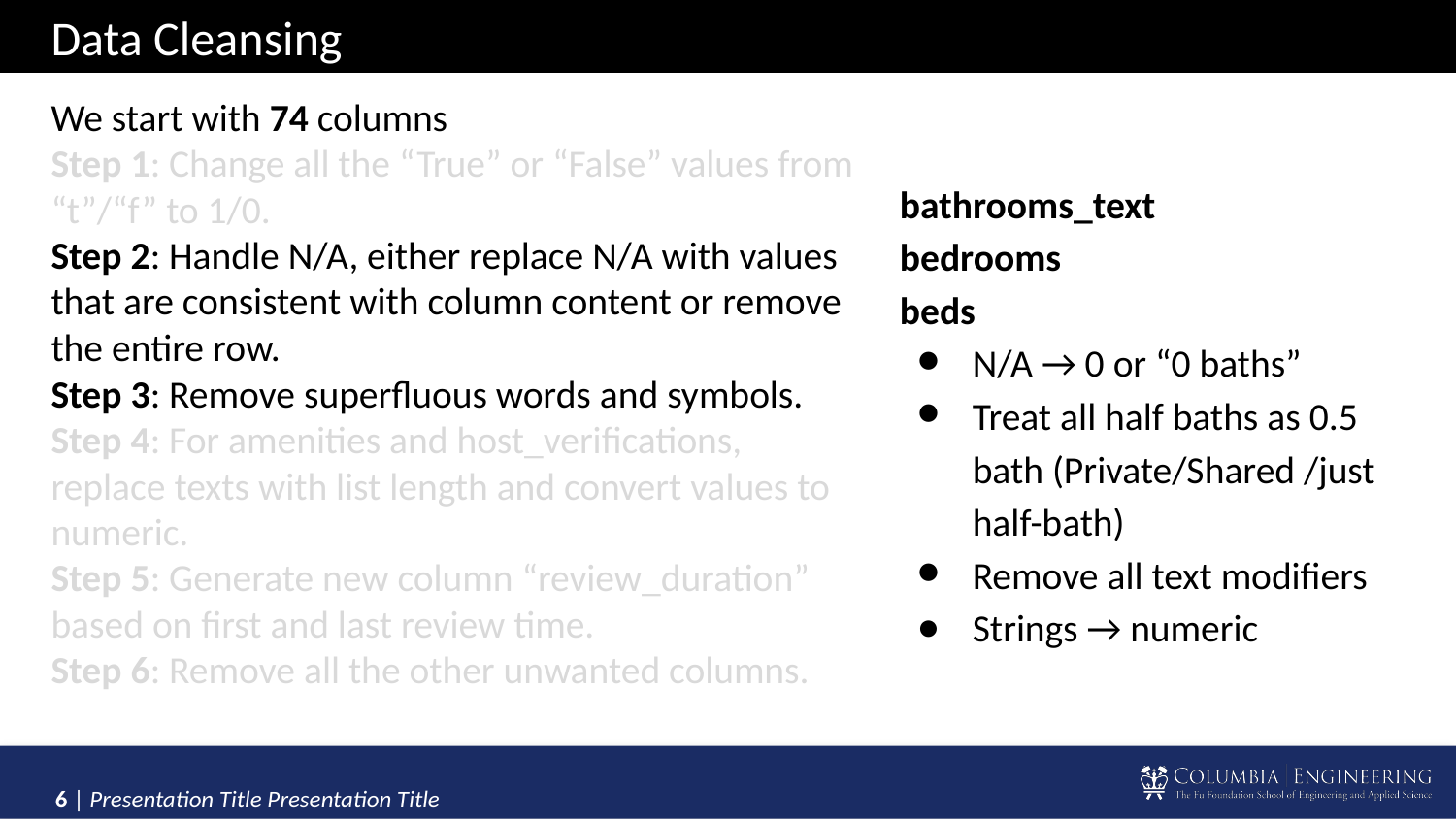

# Data Cleansing
We start with 74 columns
Step 1: Change all the “True” or “False” values from “t”/“f” to 1/0.
Step 2: Handle N/A, either replace N/A with values that are consistent with column content or remove the entire row.
Step 3: Remove superfluous words and symbols.
Step 4: For amenities and host_verifications, replace texts with list length and convert values to numeric.
Step 5: Generate new column “review_duration” based on first and last review time.
Step 6: Remove all the other unwanted columns.
bathrooms_text
bedrooms
beds
N/A → 0 or “0 baths”
Treat all half baths as 0.5 bath (Private/Shared /just half-bath)
Remove all text modifiers
Strings → numeric